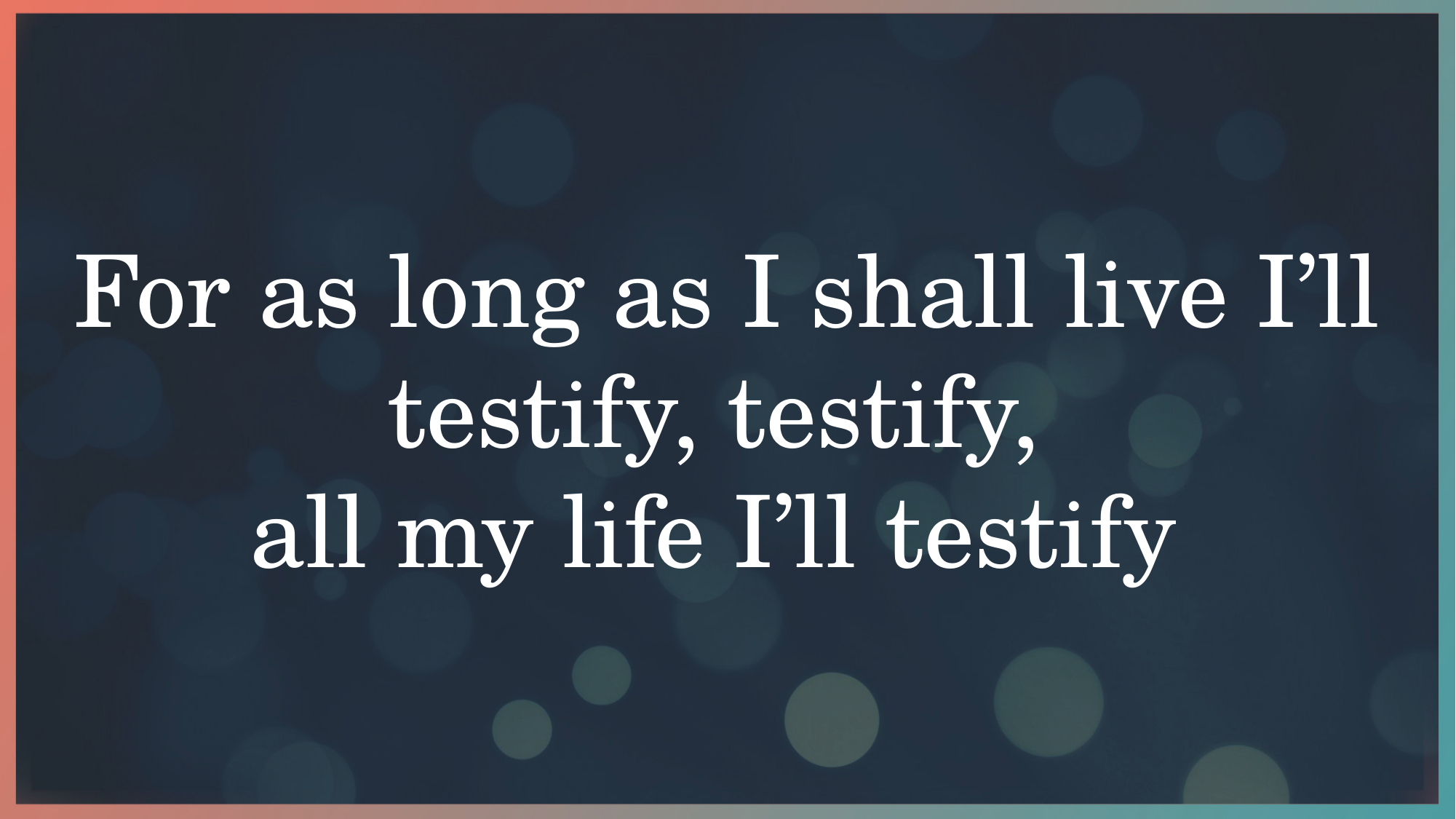

For as long as I shall live I’ll testify, testify,
all my life I’ll testify